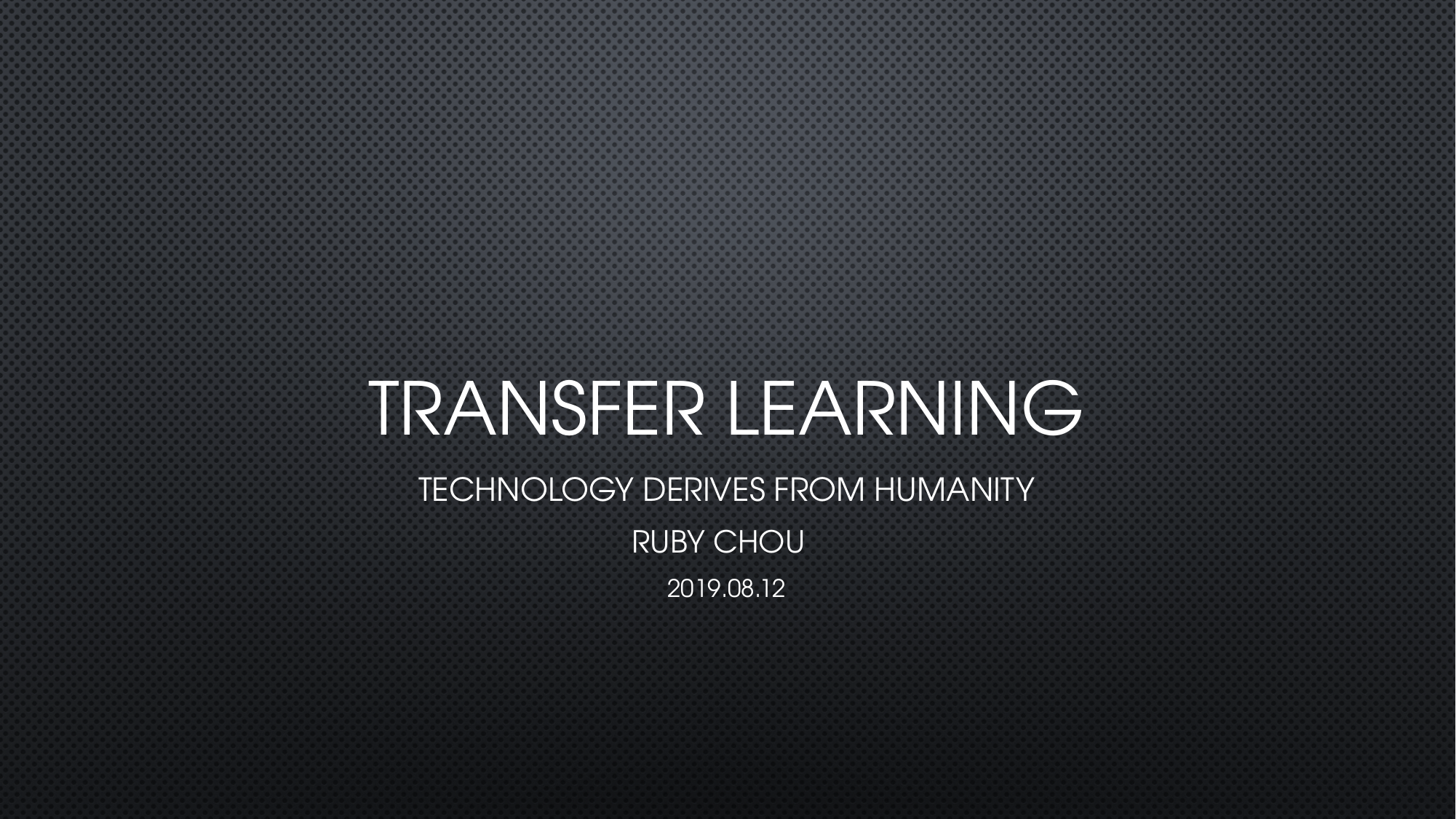

# Transfer learning
Technology derives from humanity
ruby chou
2019.08.12